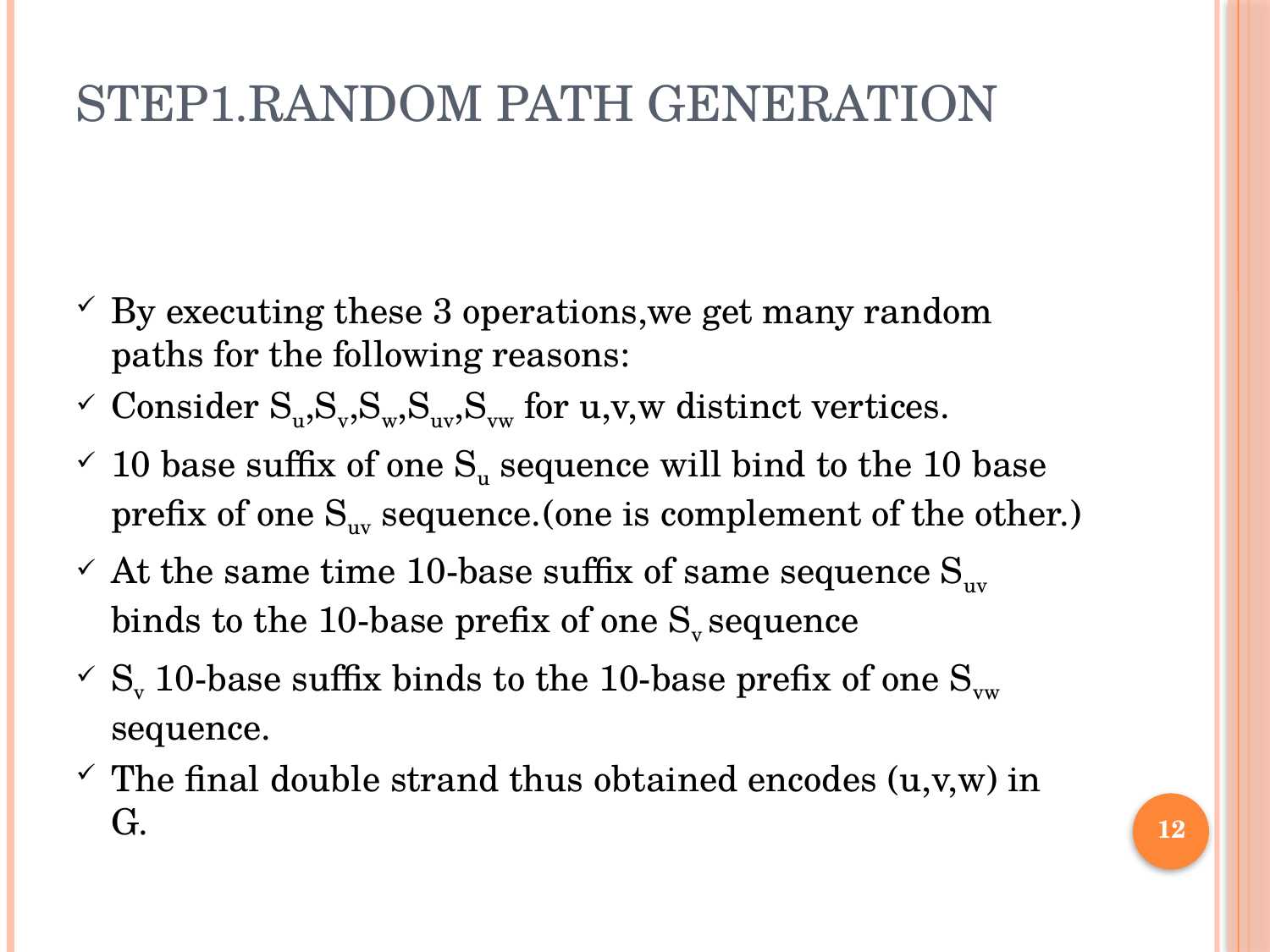

# Step1.Random Path Generation

By executing these 3 operations,we get many random paths for the following reasons:
Consider Su,Sv,Sw,Suv,Svw for u,v,w distinct vertices.
10 base suffix of one Su sequence will bind to the 10 base prefix of one Suv sequence.	(one is complement of the other.)
At the same time 10-base suffix of same sequence Suv binds to the 10-base prefix of one Sv sequence
Sv 10-base suffix binds to the 10-base prefix of one Svw sequence.
The final double strand thus obtained encodes (u,v,w) in G.

12